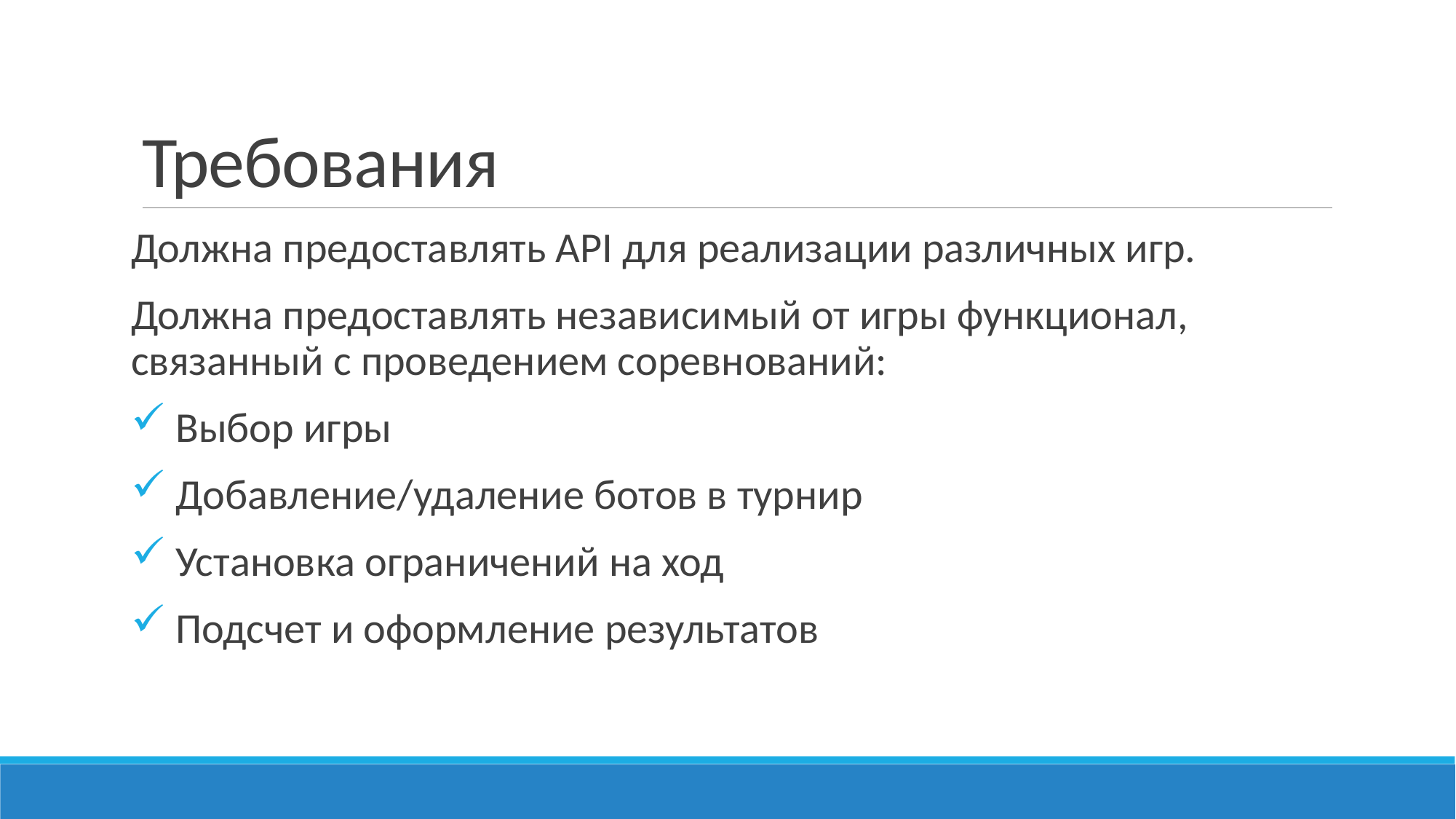

# Требования
Должна предоставлять API для реализации различных игр.
Должна предоставлять независимый от игры функционал, связанный с проведением соревнований:
 Выбор игры
 Добавление/удаление ботов в турнир
 Установка ограничений на ход
 Подсчет и оформление результатов